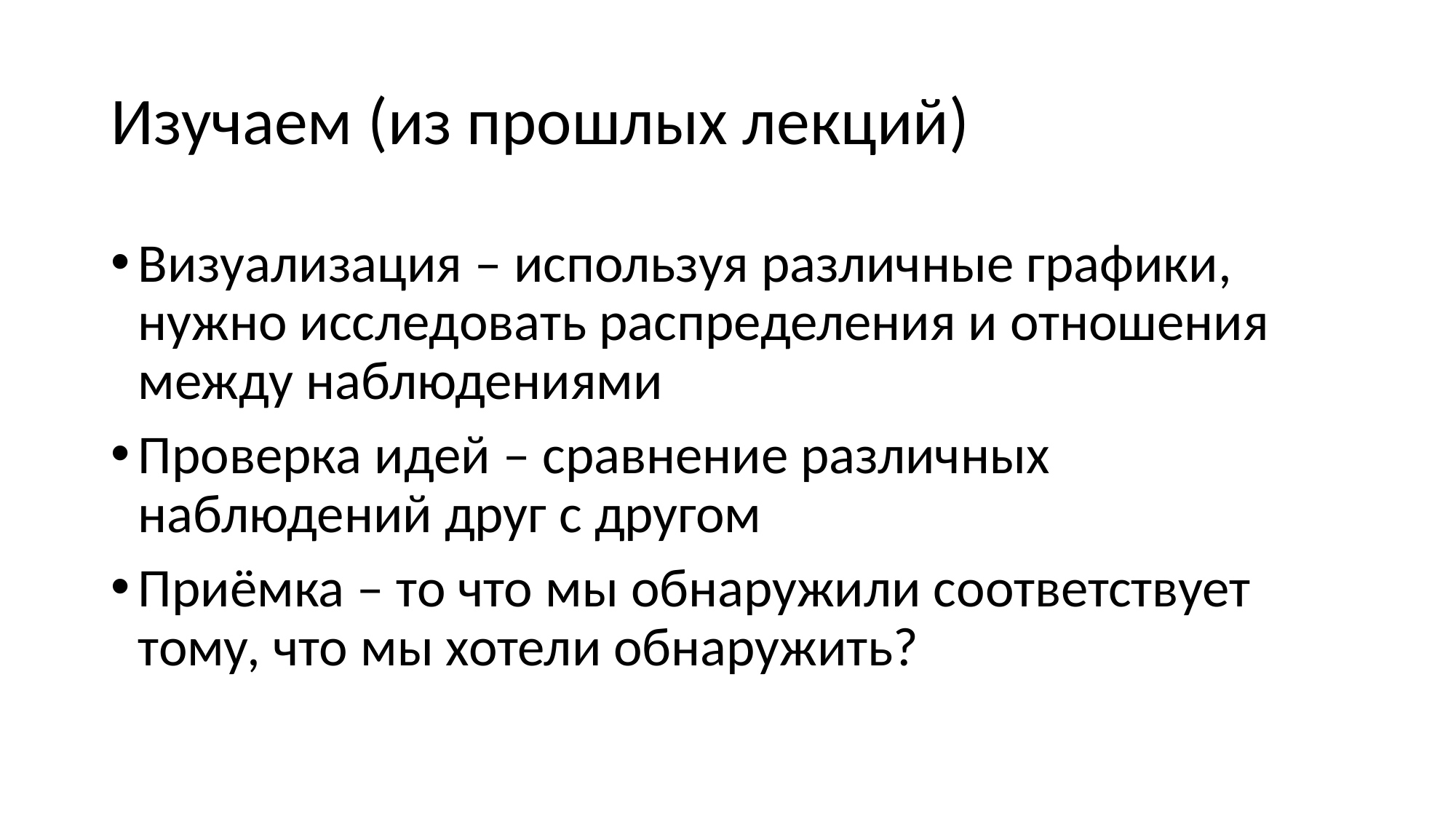

# Изучаем (из прошлых лекций)
Визуализация – используя различные графики, нужно исследовать распределения и отношения между наблюдениями
Проверка идей – сравнение различных наблюдений друг с другом
Приёмка – то что мы обнаружили соответствует тому, что мы хотели обнаружить?